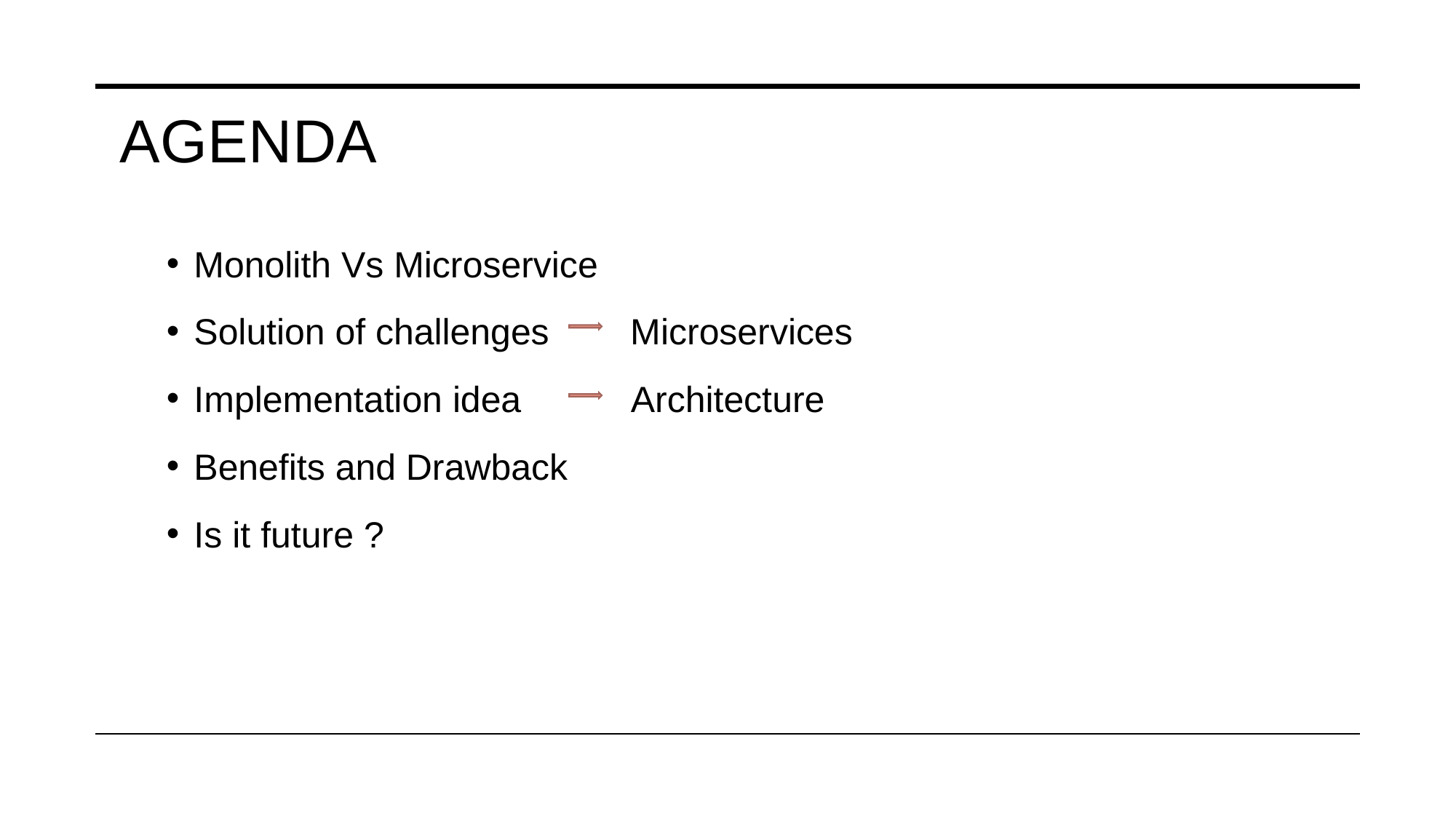

# Agenda
Monolith Vs Microservice
Solution of challenges        Microservices
Implementation idea           Architecture
Benefits and Drawback
Is it future ?